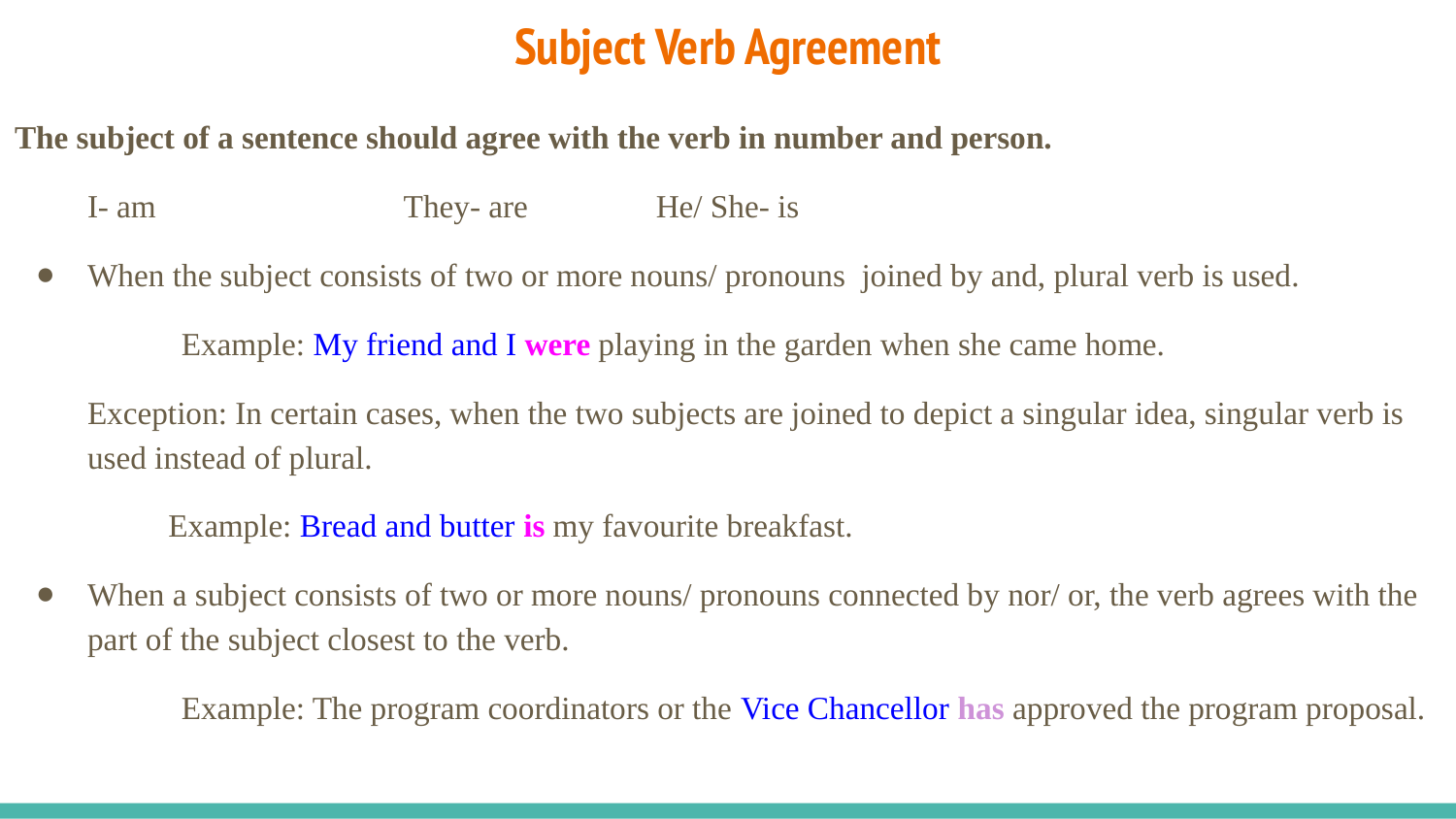

# Subject Verb Agreement
The subject of a sentence should agree with the verb in number and person.
I- am                               They- are                He/ She- is
When the subject consists of two or more nouns/ pronouns  joined by and, plural verb is used.
	Example: My friend and I were playing in the garden when she came home.
Exception: In certain cases, when the two subjects are joined to depict a singular idea, singular verb is used instead of plural.
 Example: Bread and butter is my favourite breakfast.
When a subject consists of two or more nouns/ pronouns connected by nor/ or, the verb agrees with the part of the subject closest to the verb.
	Example: The program coordinators or the Vice Chancellor has approved the program proposal.